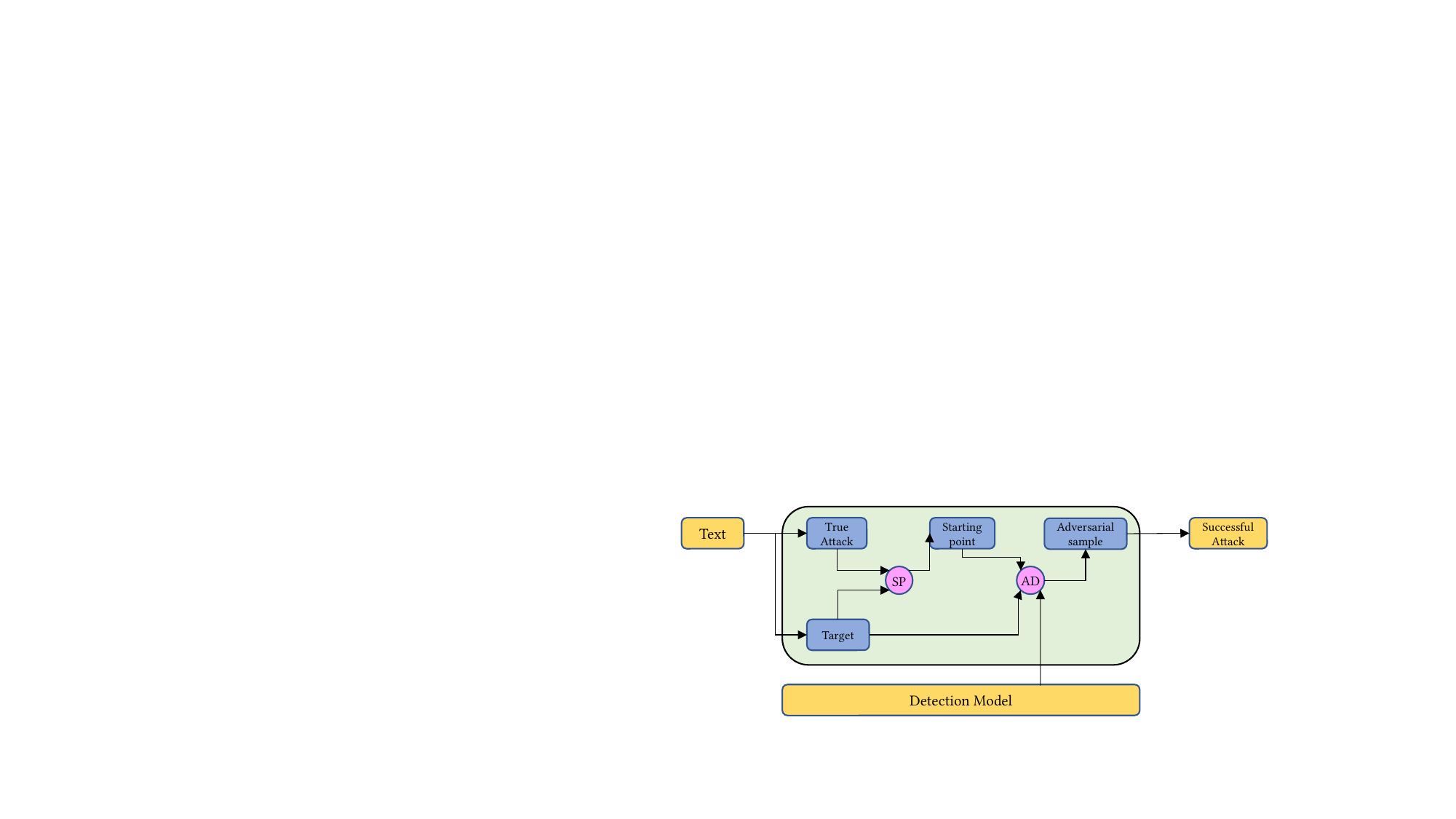

Text
True Attack
Starting point
Successful Attack
Adversarial sample

AD

SP
Target
Detection Model